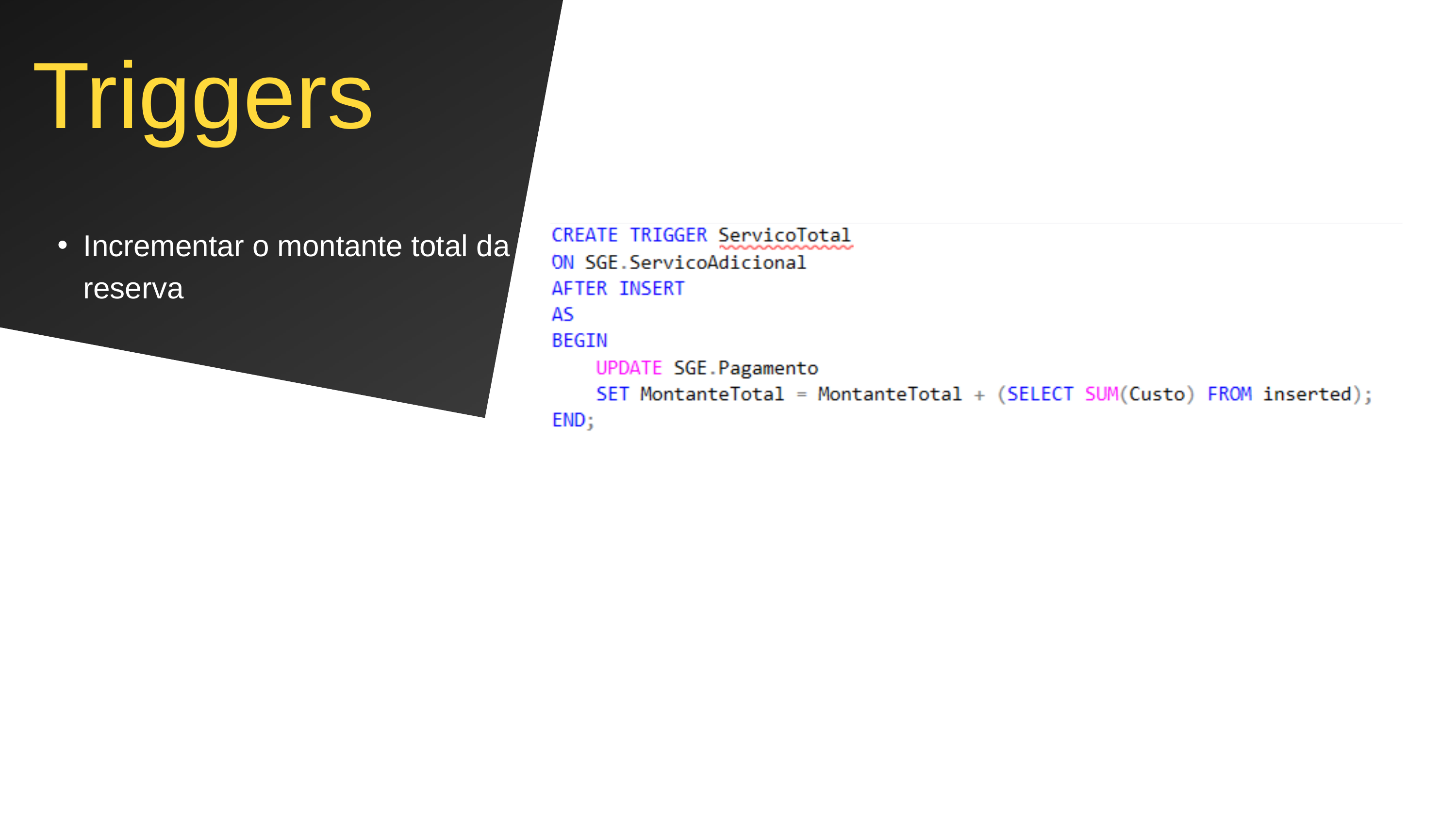

Triggers
Incrementar o montante total da reserva